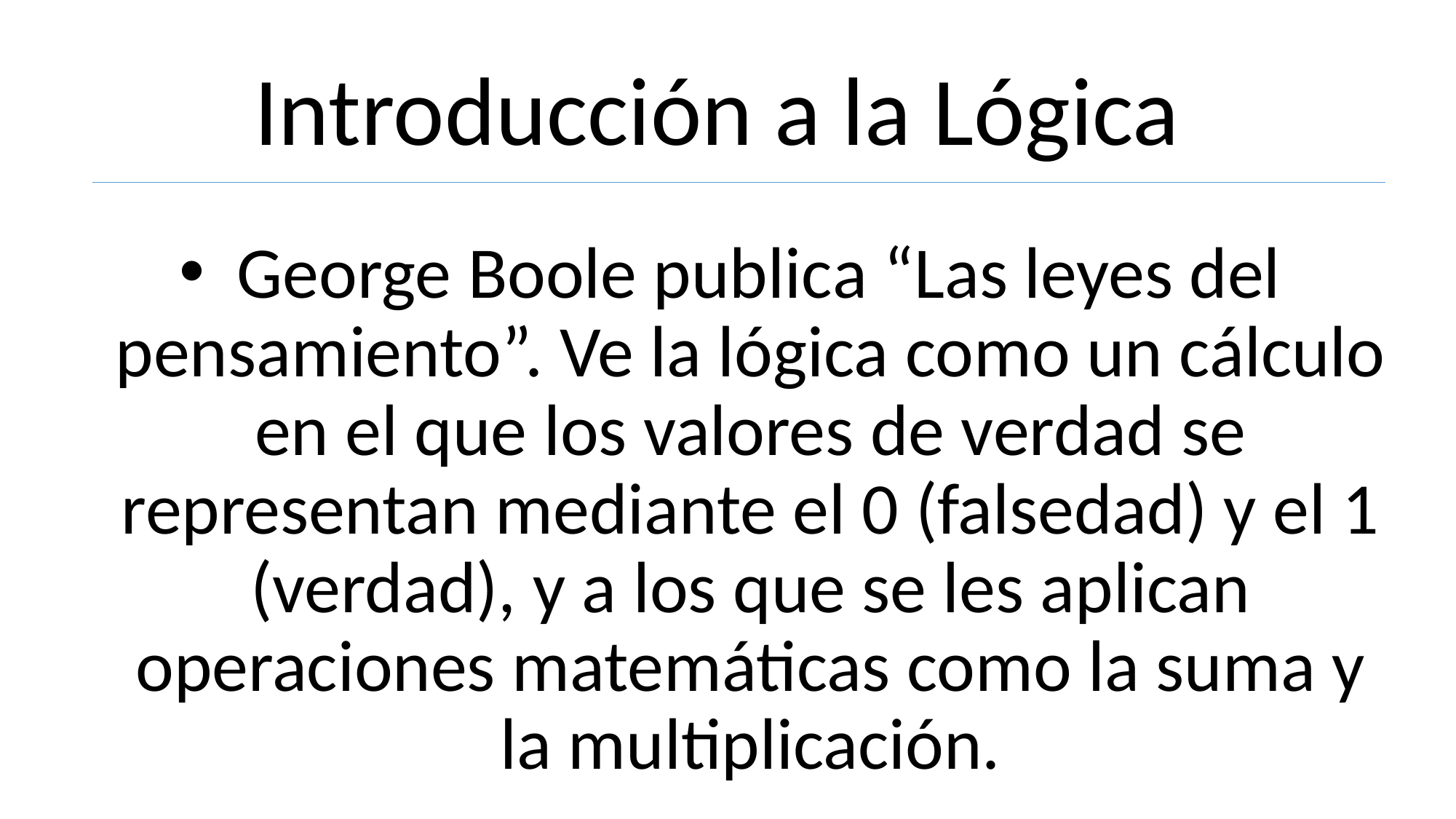

# Introducción a la Lógica
 George Boole publica “Las leyes del pensamiento”. Ve la lógica como un cálculo en el que los valores de verdad se representan mediante el 0 (falsedad) y el 1 (verdad), y a los que se les aplican operaciones matemáticas como la suma y la multiplicación.